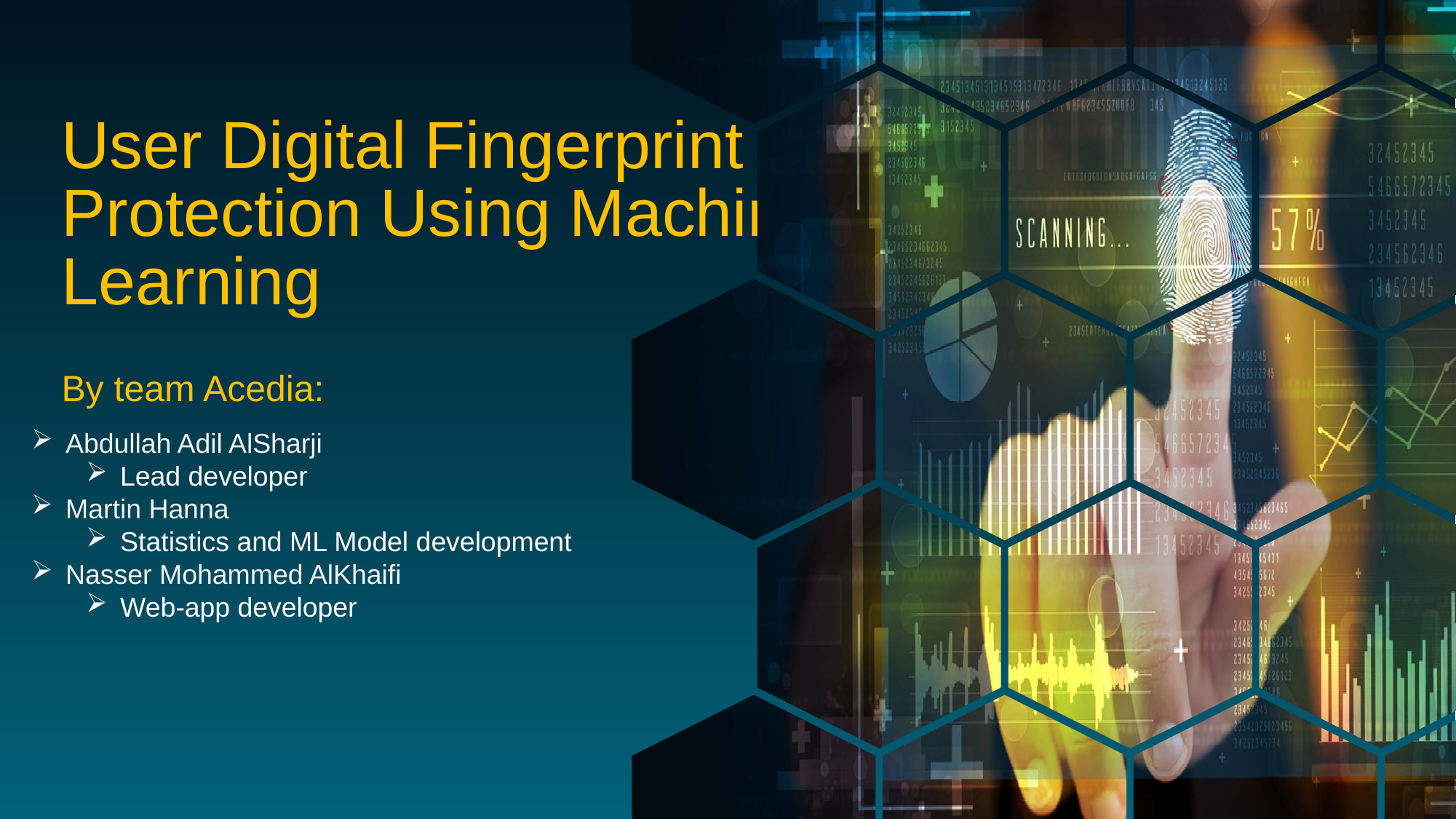

Digital Fingerprint Protection DLL Injector
Machine learning
Privacy protection
Prevents info. requests from sites
Protects user’s digital fingerprint
Protects user’s device
Uses ML algorithm
Adaptable for future fingerprinting techniques

User Digital Fingerprint
Protection Using Machine
Learning
By team Acedia:

Abdullah Adil AlSharji
Lead developer
Martin Hanna
Statistics and ML Model development
Nasser Mohammed AlKhaifi
Web-app developer